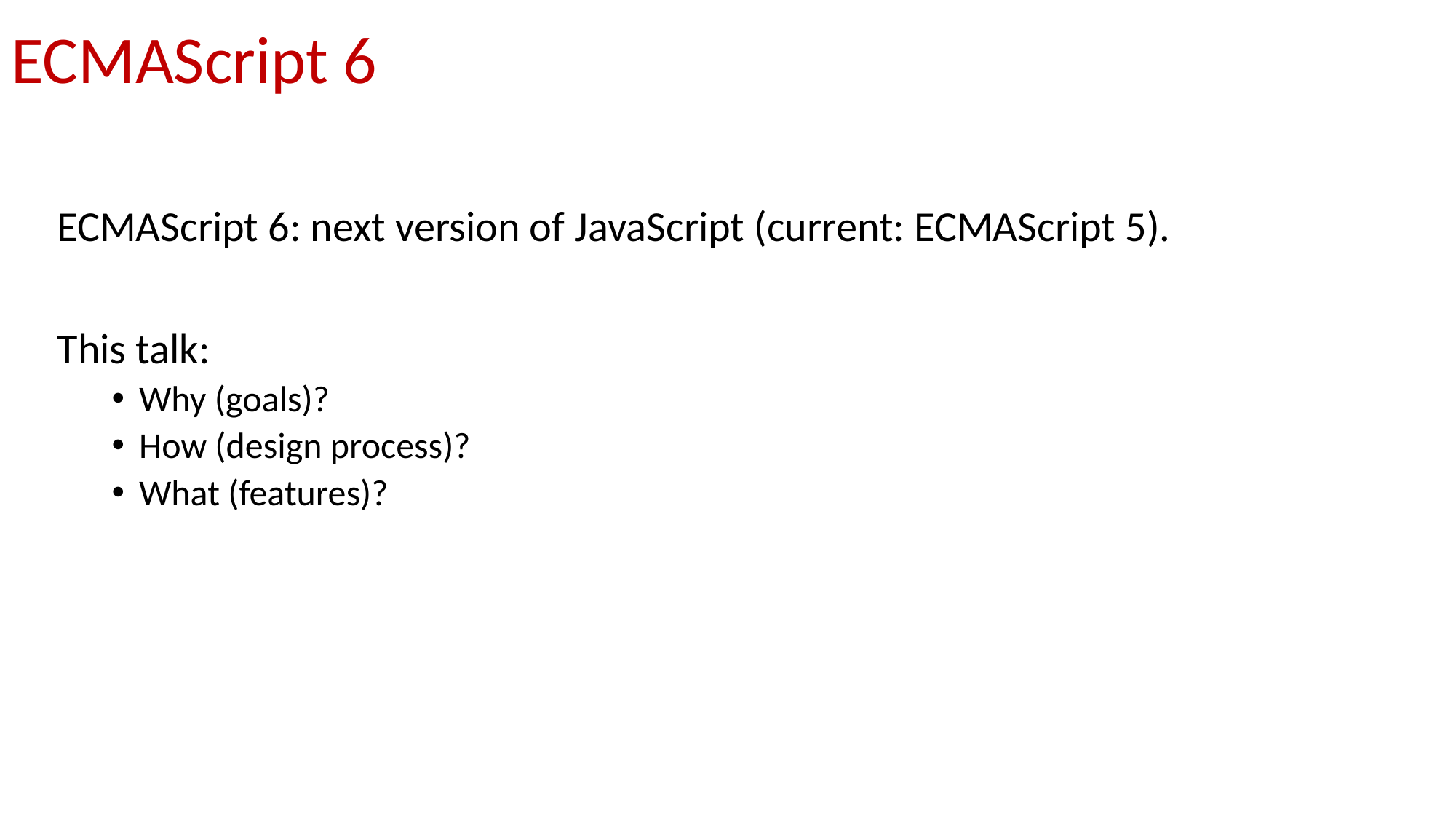

# ECMAScript 6
ECMAScript 6: next version of JavaScript (current: ECMAScript 5).

This talk:
Why (goals)?
How (design process)?
What (features)?